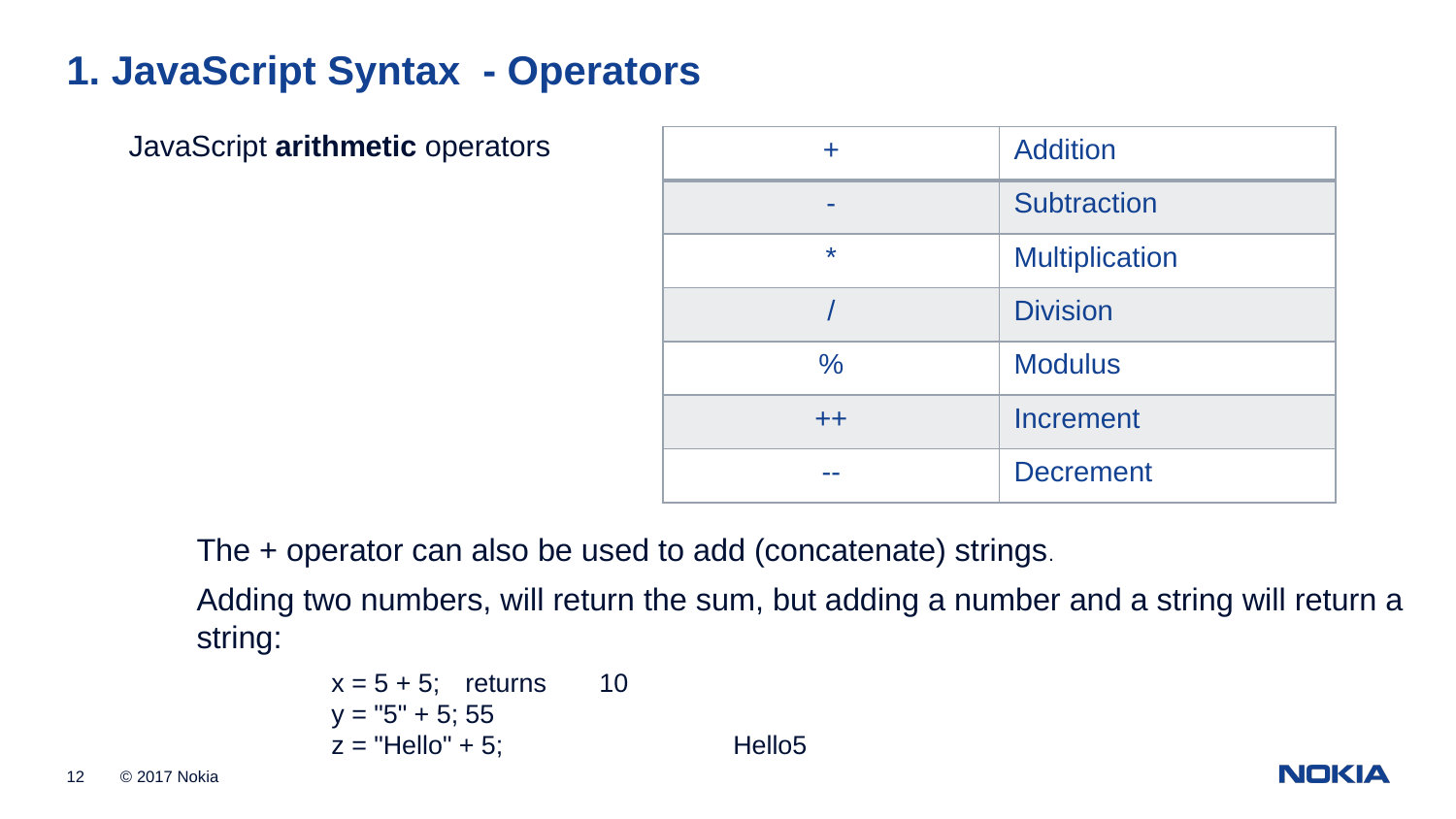

1. JavaScript Syntax  - Operators

JavaScript arithmetic operators

The + operator can also be used to add (concatenate) strings.
Adding two numbers, will return the sum, but adding a number and a string will return a string:
x = 5 + 5;	returns	10
y = "5" + 5;		55
z = "Hello" + 5;		Hello5
| + | Addition |
| --- | --- |
| - | Subtraction |
| \* | Multiplication |
| / | Division |
| % | Modulus |
| ++ | Increment |
| -- | Decrement |